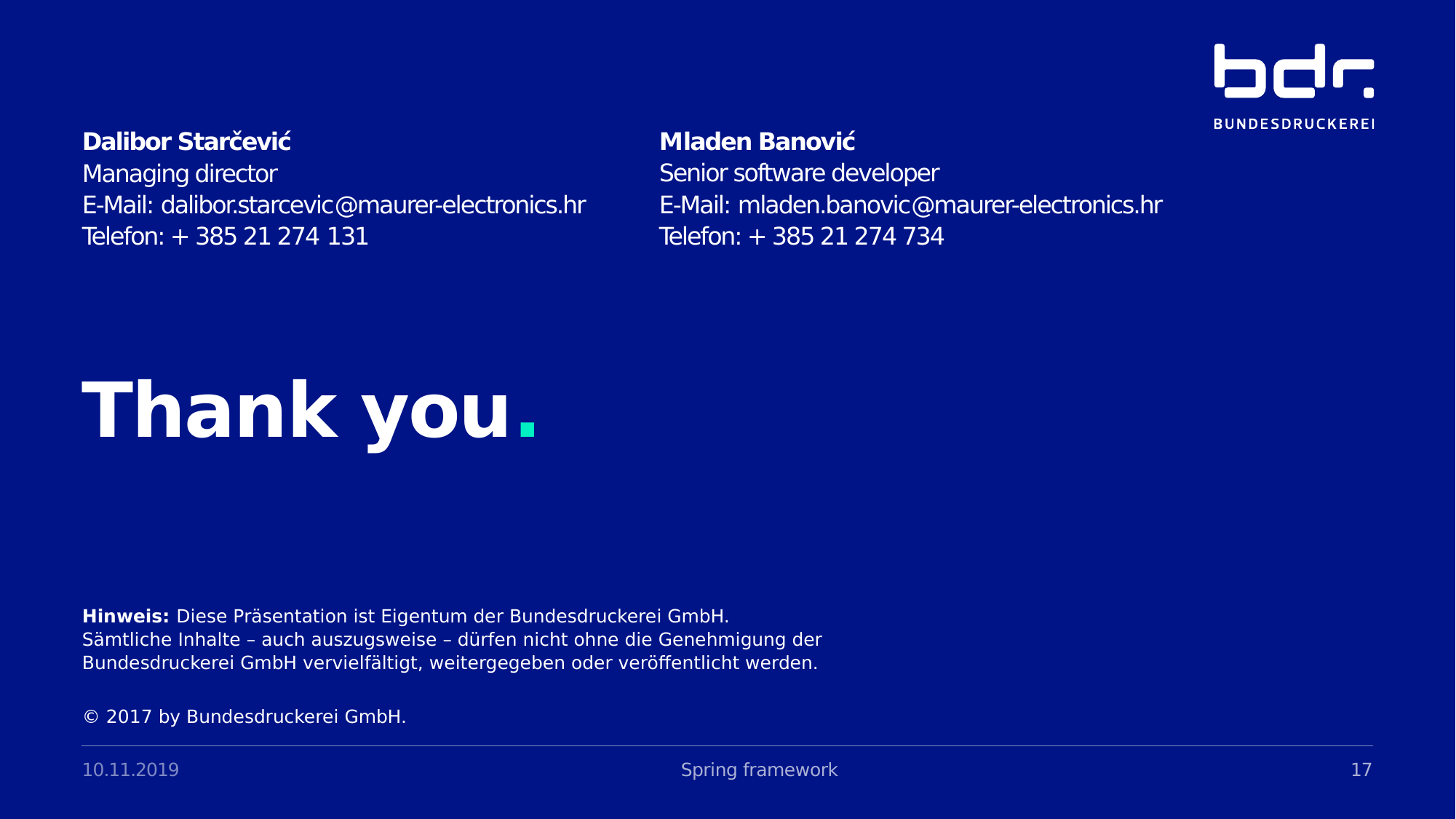

Dalibor Starčević
Managing director
E-Mail: dalibor.starcevic@maurer-electronics.hr
Telefon: + 385 21 274 131
Mladen Banović
Senior software developer
E-Mail: mladen.banovic@maurer-electronics.hr
Telefon: + 385 21 274 734
# Thank you.
10.11.2019
Spring framework
17